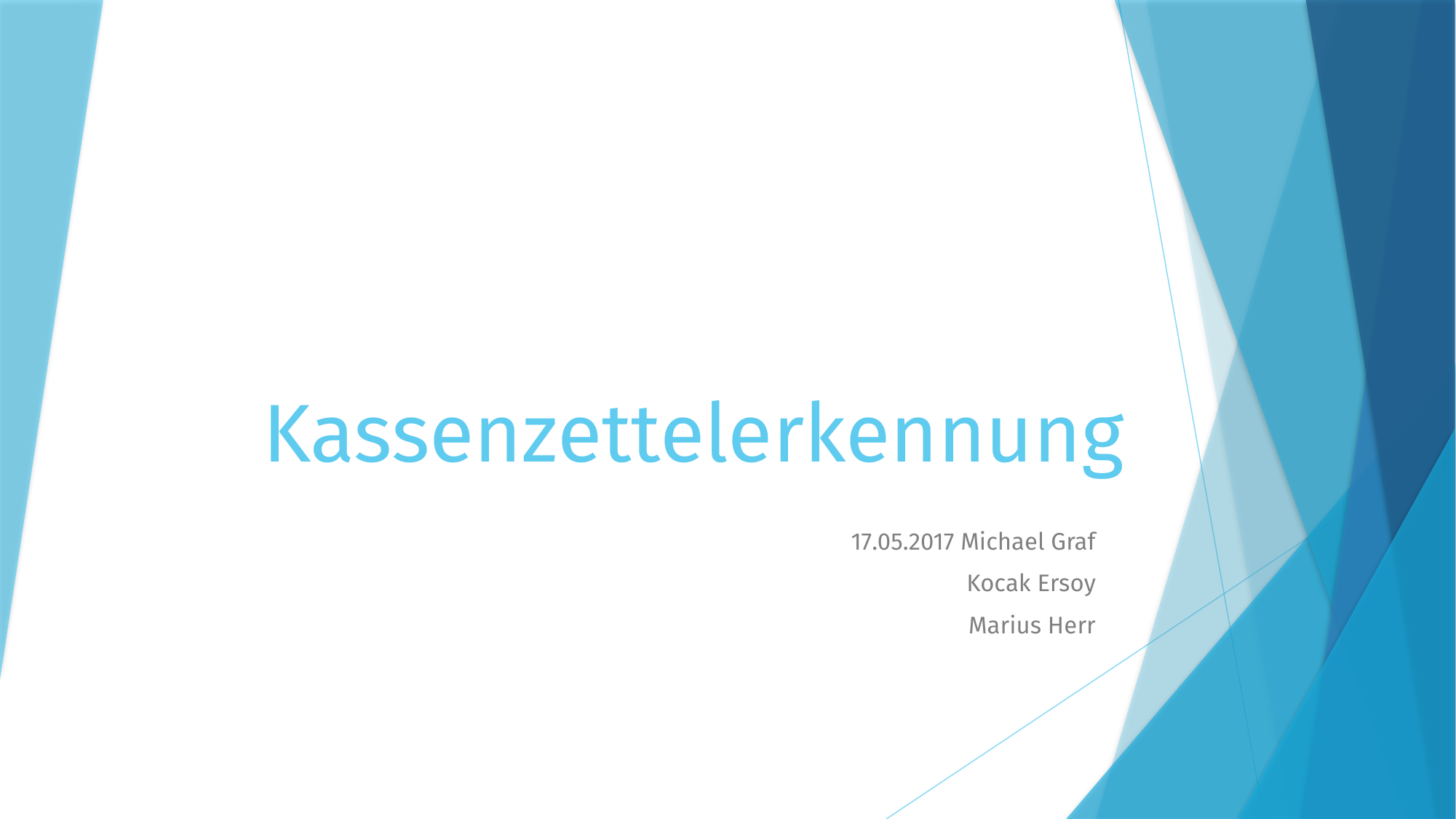

# Kassenzettelerkennung
17.05.2017 Michael Graf
									Kocak Ersoy
											Marius Herr